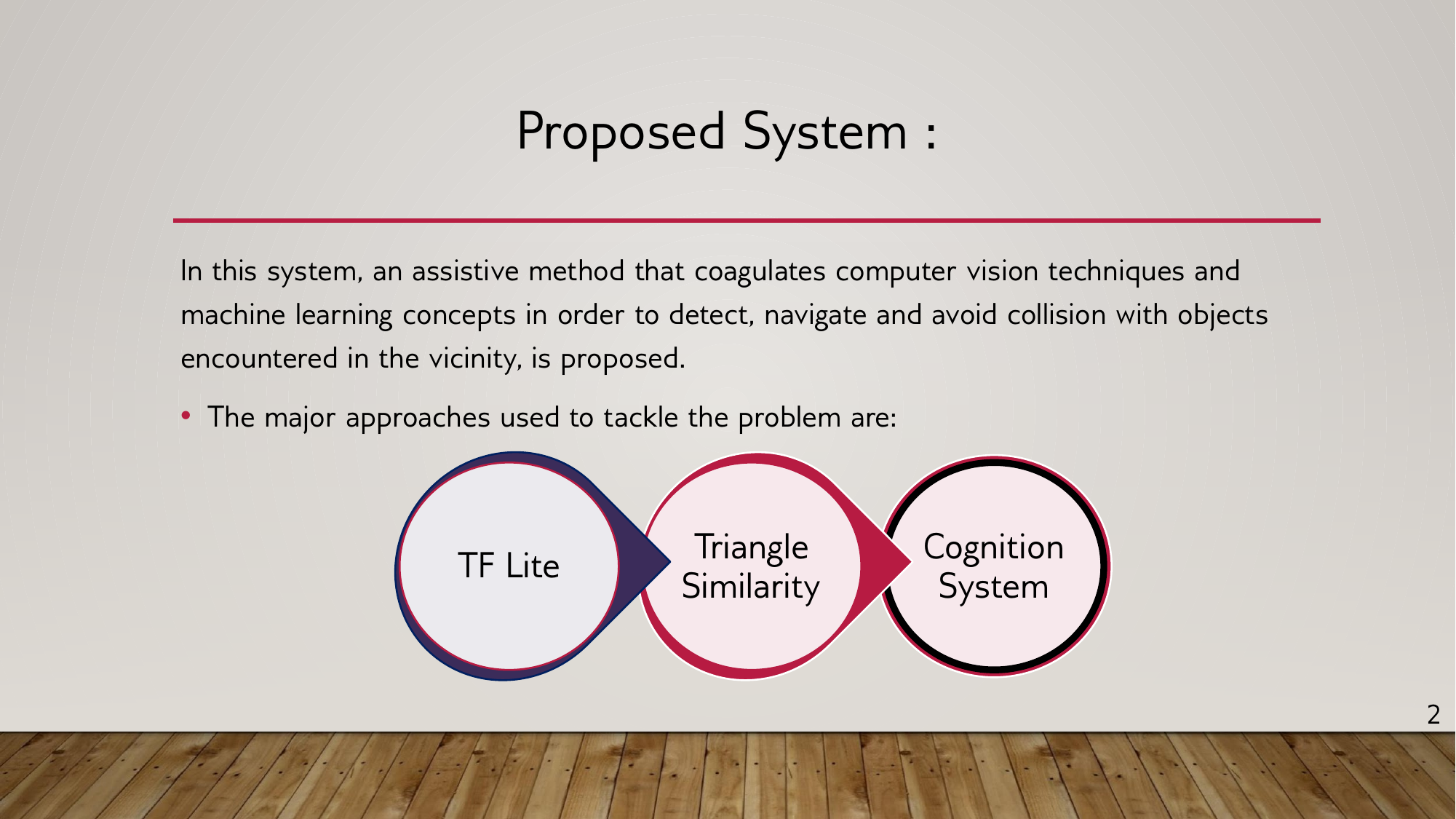

# Proposed System :
In this system, an assistive method that coagulates computer vision techniques and machine learning concepts in order to detect, navigate and avoid collision with objects encountered in the vicinity, is proposed.
The major approaches used to tackle the problem are:

TF Lite
Triangle Similarity
Cognition System
2